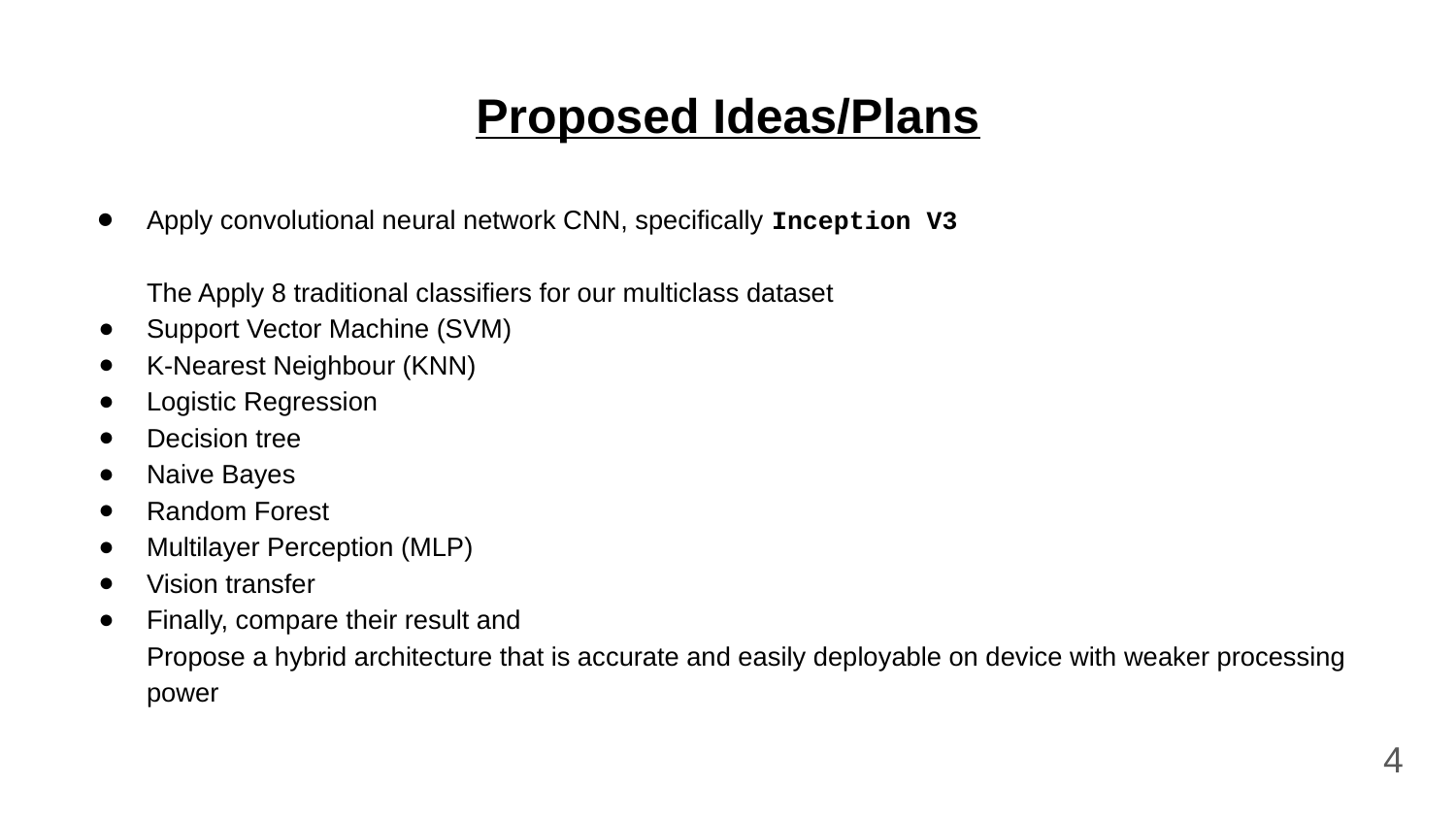

# Proposed Ideas/Plans
Apply convolutional neural network CNN, specifically Inception V3

The Apply 8 traditional classifiers for our multiclass dataset
Support Vector Machine (SVM)
K-Nearest Neighbour (KNN)
Logistic Regression
Decision tree
Naive Bayes
Random Forest
Multilayer Perception (MLP)
Vision transfer
Finally, compare their result and
Propose a hybrid architecture that is accurate and easily deployable on device with weaker processing power

4